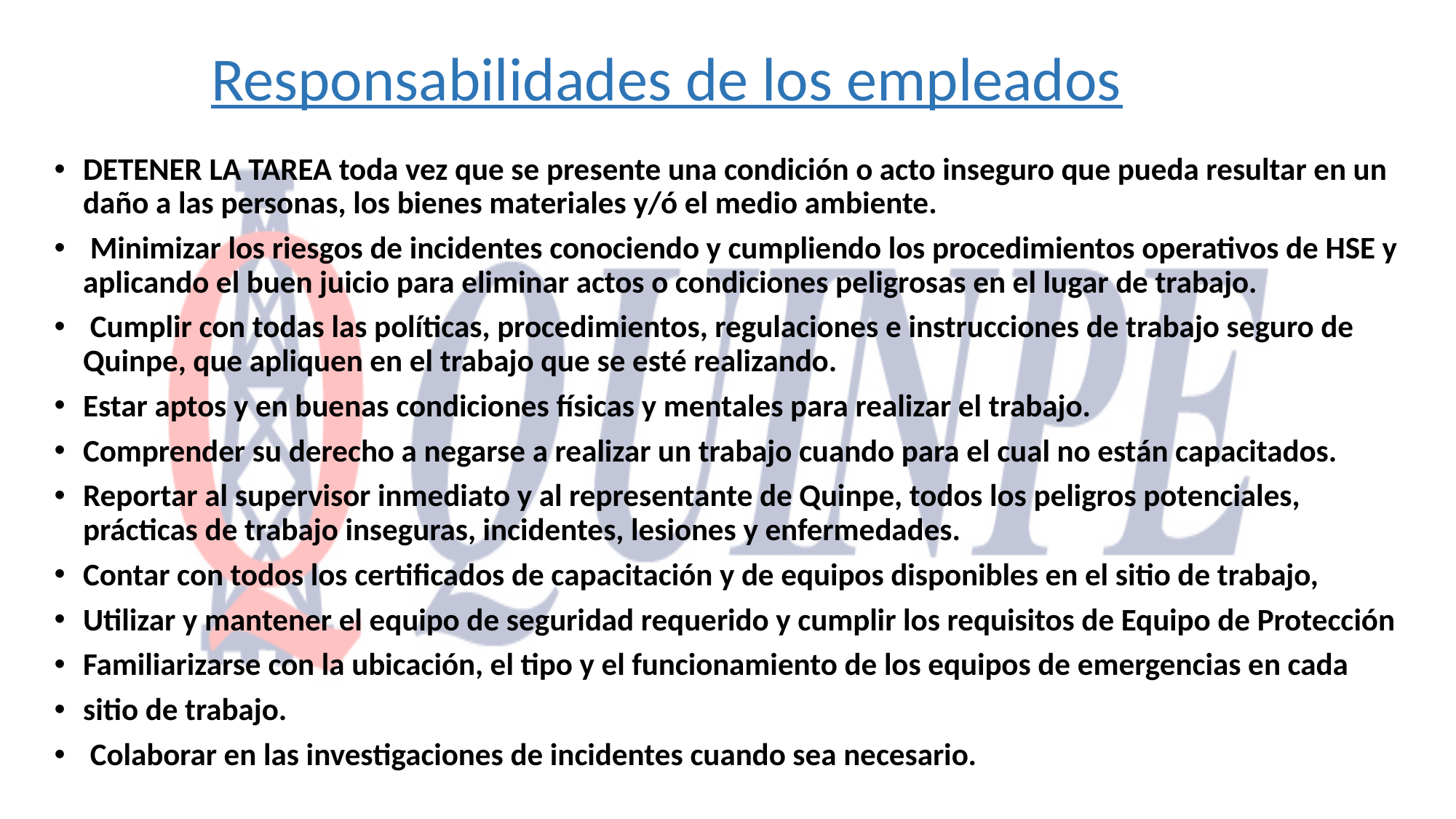

# Responsabilidades de los empleados
DETENER LA TAREA toda vez que se presente una condición o acto inseguro que pueda resultar en un daño a las personas, los bienes materiales y/ó el medio ambiente.
 Minimizar los riesgos de incidentes conociendo y cumpliendo los procedimientos operativos de HSE y aplicando el buen juicio para eliminar actos o condiciones peligrosas en el lugar de trabajo.
 Cumplir con todas las políticas, procedimientos, regulaciones e instrucciones de trabajo seguro de Quinpe, que apliquen en el trabajo que se esté realizando.
Estar aptos y en buenas condiciones físicas y mentales para realizar el trabajo.
Comprender su derecho a negarse a realizar un trabajo cuando para el cual no están capacitados.
Reportar al supervisor inmediato y al representante de Quinpe, todos los peligros potenciales, prácticas de trabajo inseguras, incidentes, lesiones y enfermedades.
Contar con todos los certificados de capacitación y de equipos disponibles en el sitio de trabajo,
Utilizar y mantener el equipo de seguridad requerido y cumplir los requisitos de Equipo de Protección
Familiarizarse con la ubicación, el tipo y el funcionamiento de los equipos de emergencias en cada
sitio de trabajo.
 Colaborar en las investigaciones de incidentes cuando sea necesario.